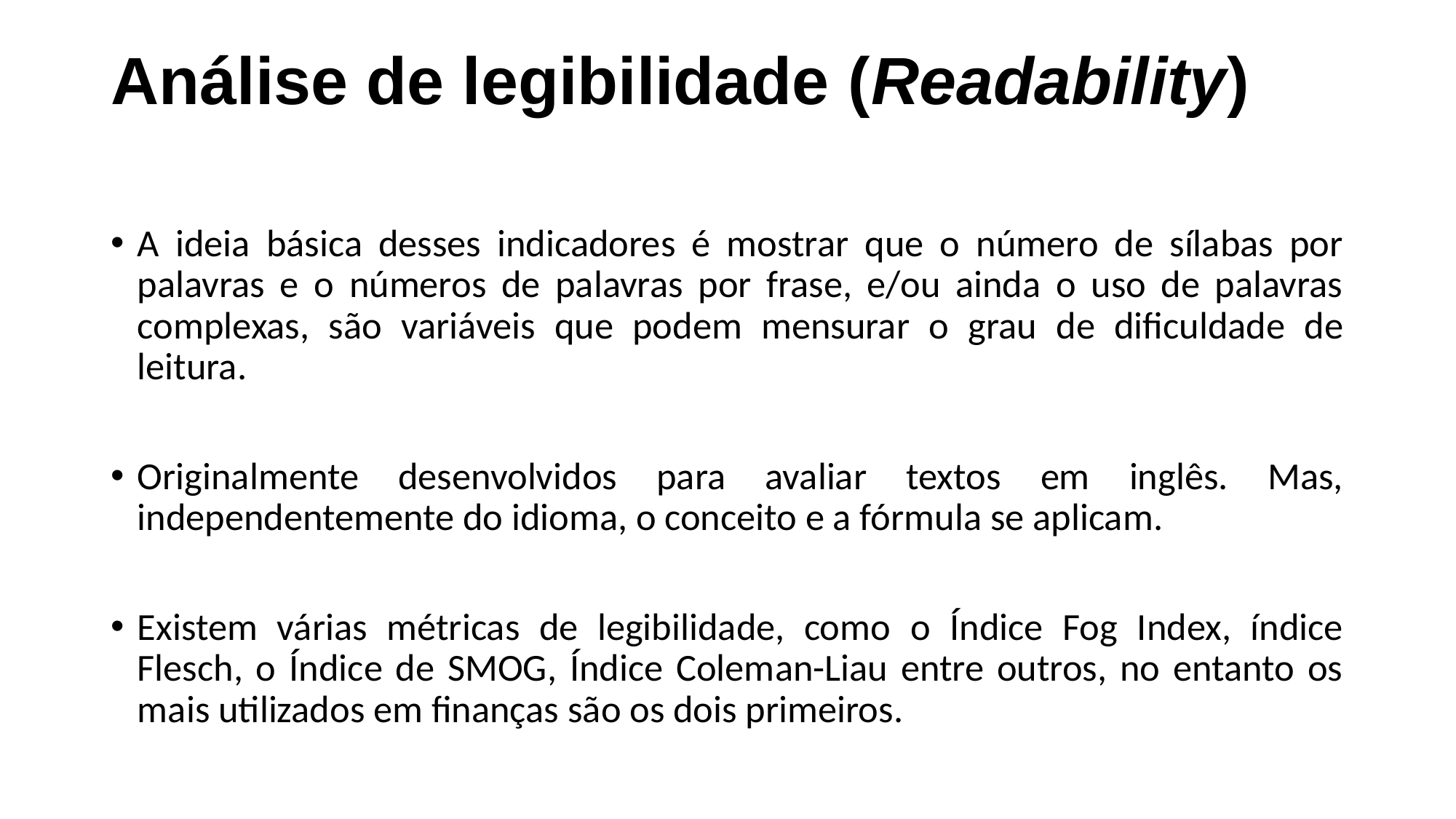

# Análise de legibilidade (Readability)
A ideia básica desses indicadores é mostrar que o número de sílabas por palavras e o números de palavras por frase, e/ou ainda o uso de palavras complexas, são variáveis que podem mensurar o grau de dificuldade de leitura.

Originalmente desenvolvidos para avaliar textos em inglês. Mas, independentemente do idioma, o conceito e a fórmula se aplicam.

Existem várias métricas de legibilidade, como o Índice Fog Index, índice Flesch, o Índice de SMOG, Índice Coleman-Liau entre outros, no entanto os mais utilizados em finanças são os dois primeiros.